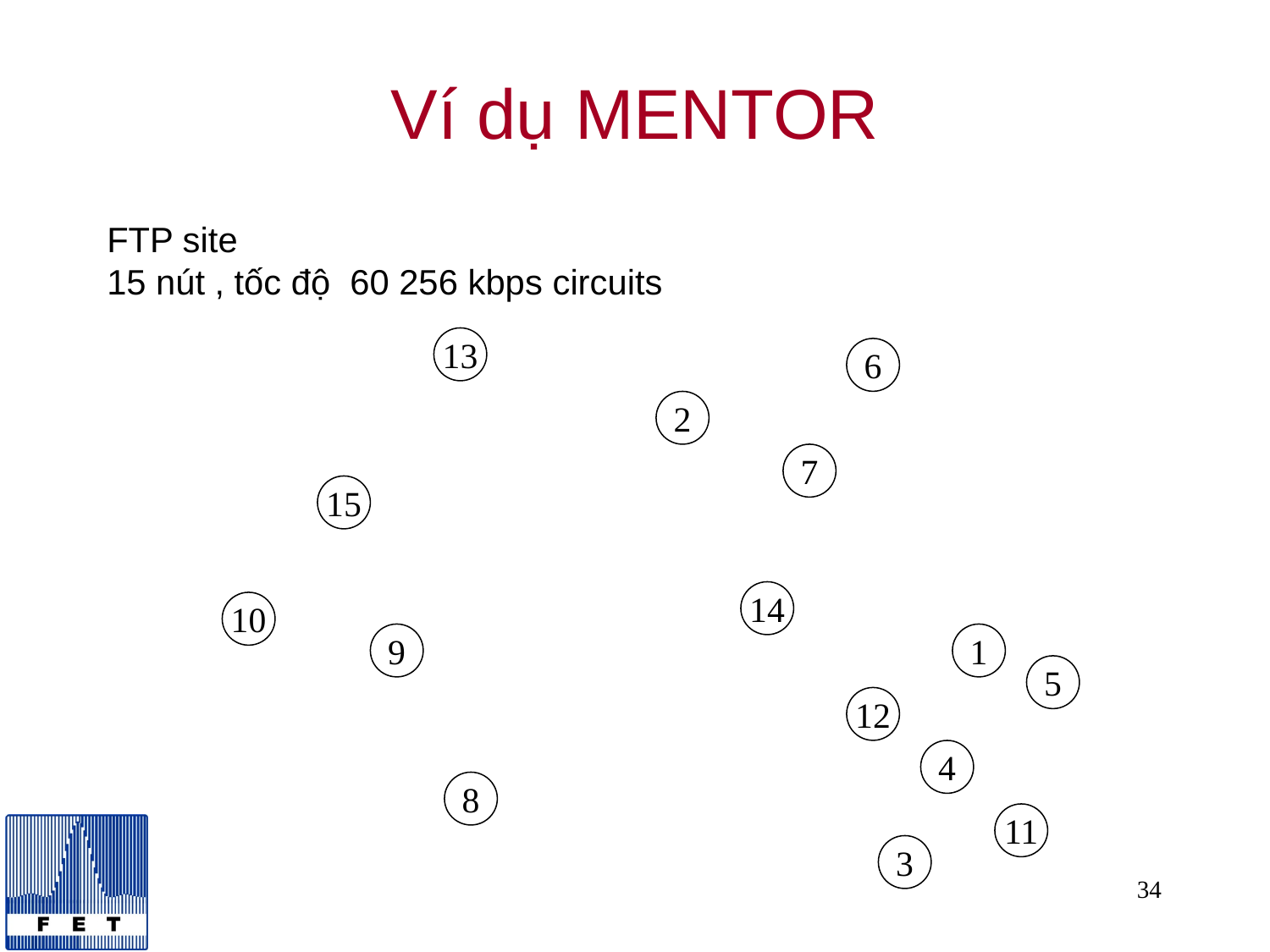

# Ví dụ MENTOR
FTP site
15 nút , tốc độ  60 256 kbps circuits
13
6
2
7
15
14
10
9
1
5
12
4
8
11
3
34